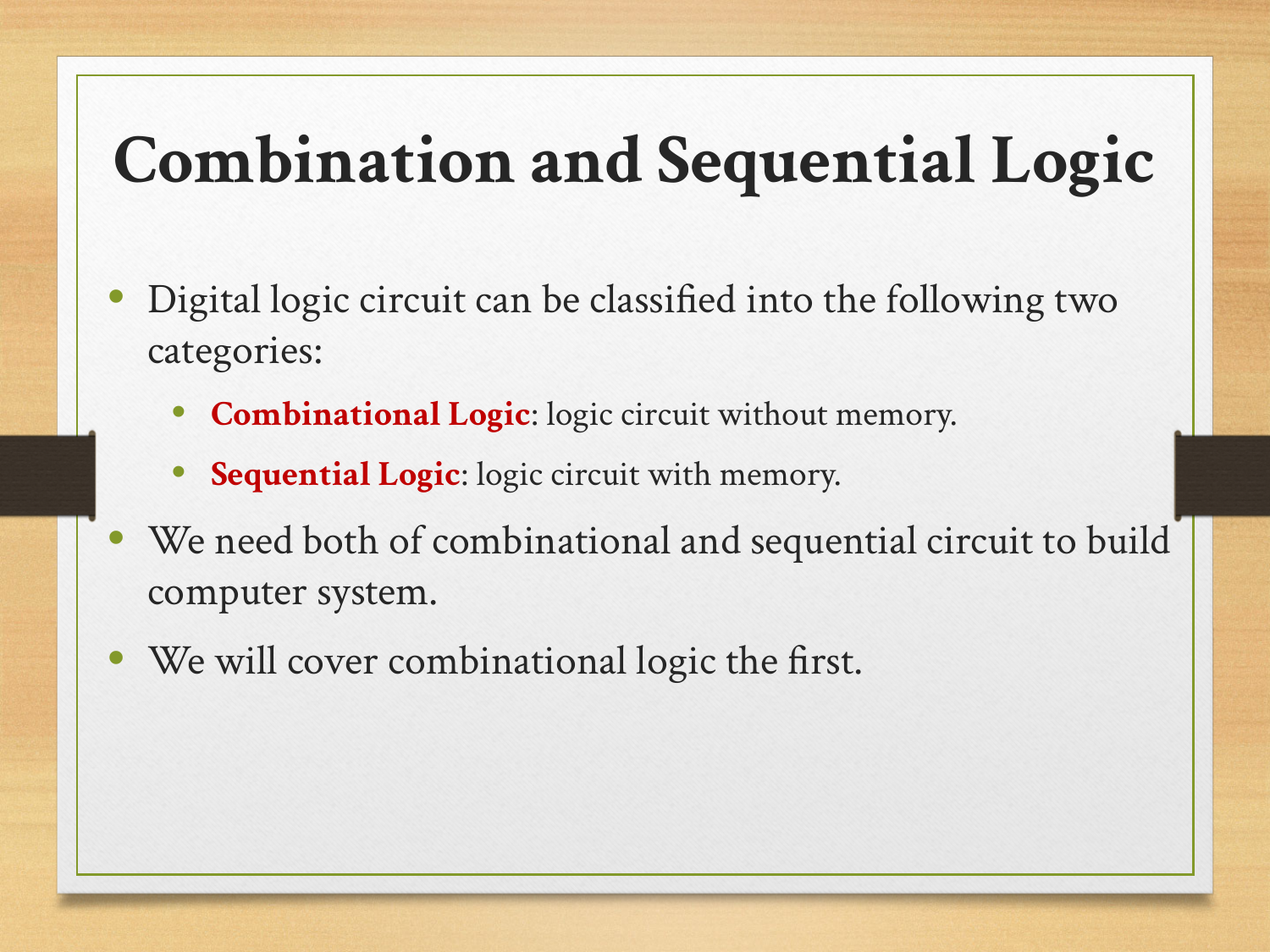

Combination and Sequential Logic
Digital logic circuit can be classified into the following two categories:
Combinational Logic: logic circuit without memory.
Sequential Logic: logic circuit with memory.
We need both of combinational and sequential circuit to build computer system.
We will cover combinational logic the first.